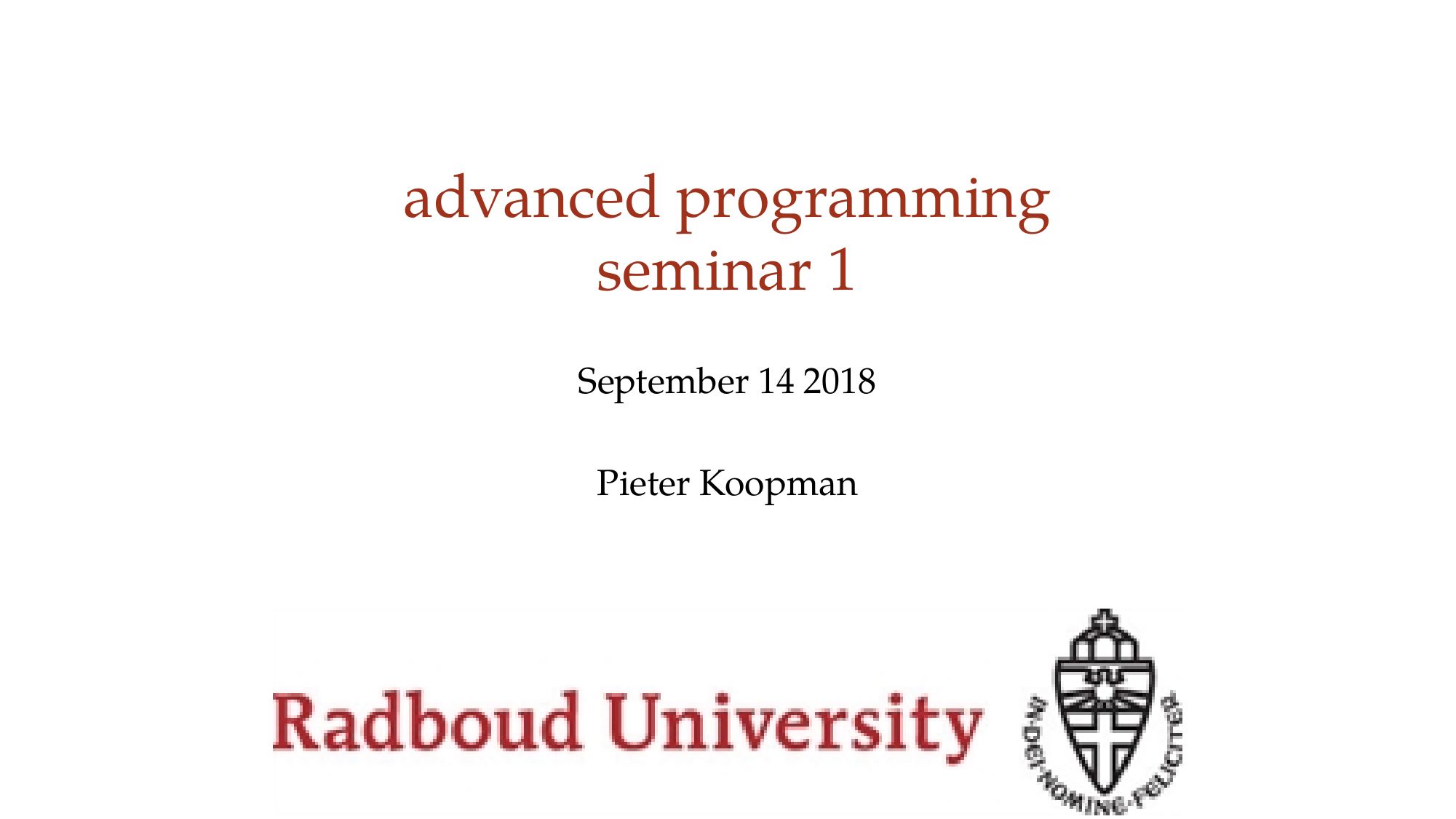

# advanced programming seminar 1
September 14 2018

Pieter Koopman